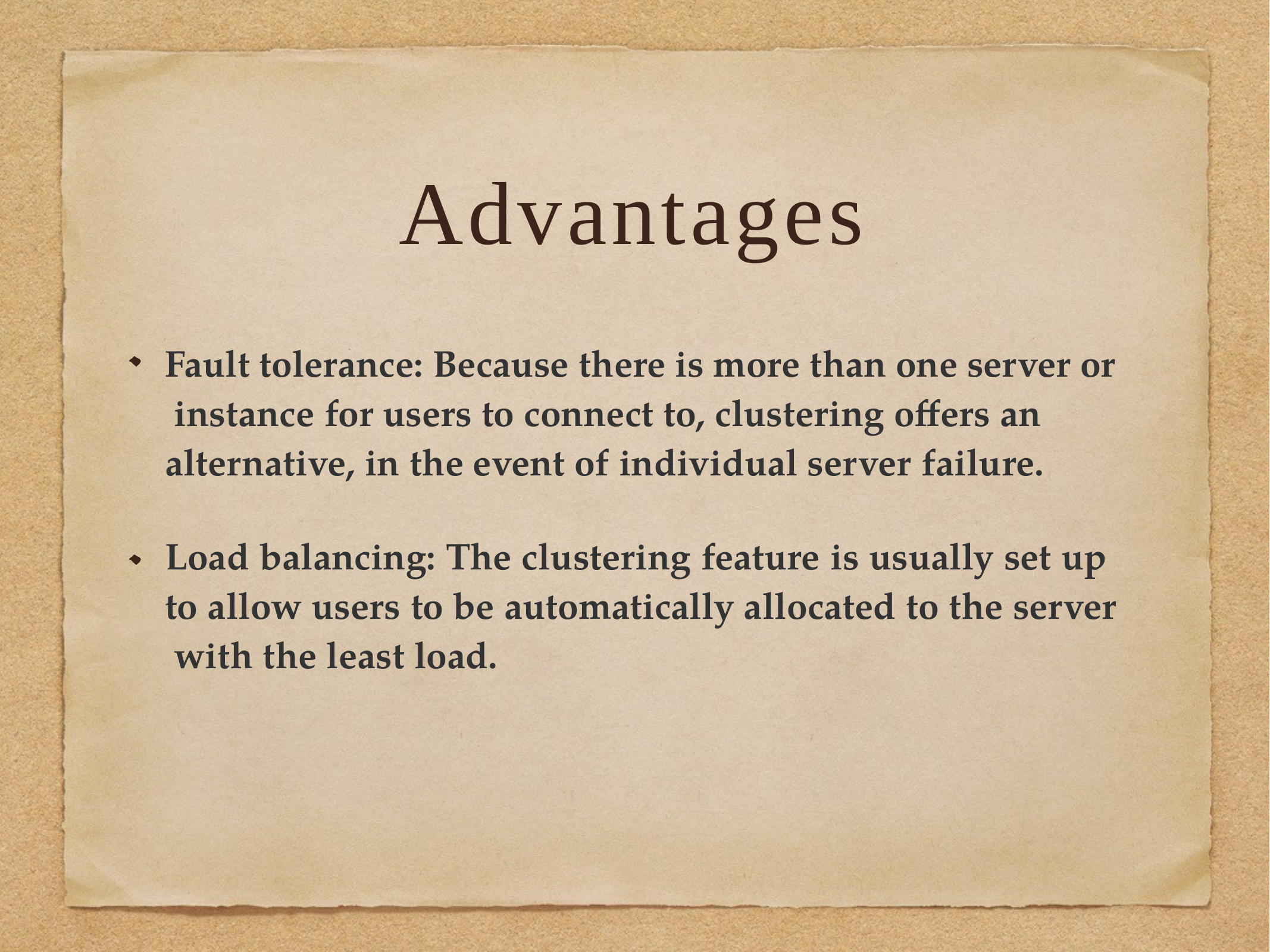

Advantages
Fault tolerance: Because there is more than one server or  instance for users to connect to, clustering offers an  alternative, in the event of individual server failure.

Load balancing: The clustering feature is usually set up  to allow users to be automatically allocated to the server  with the least load.